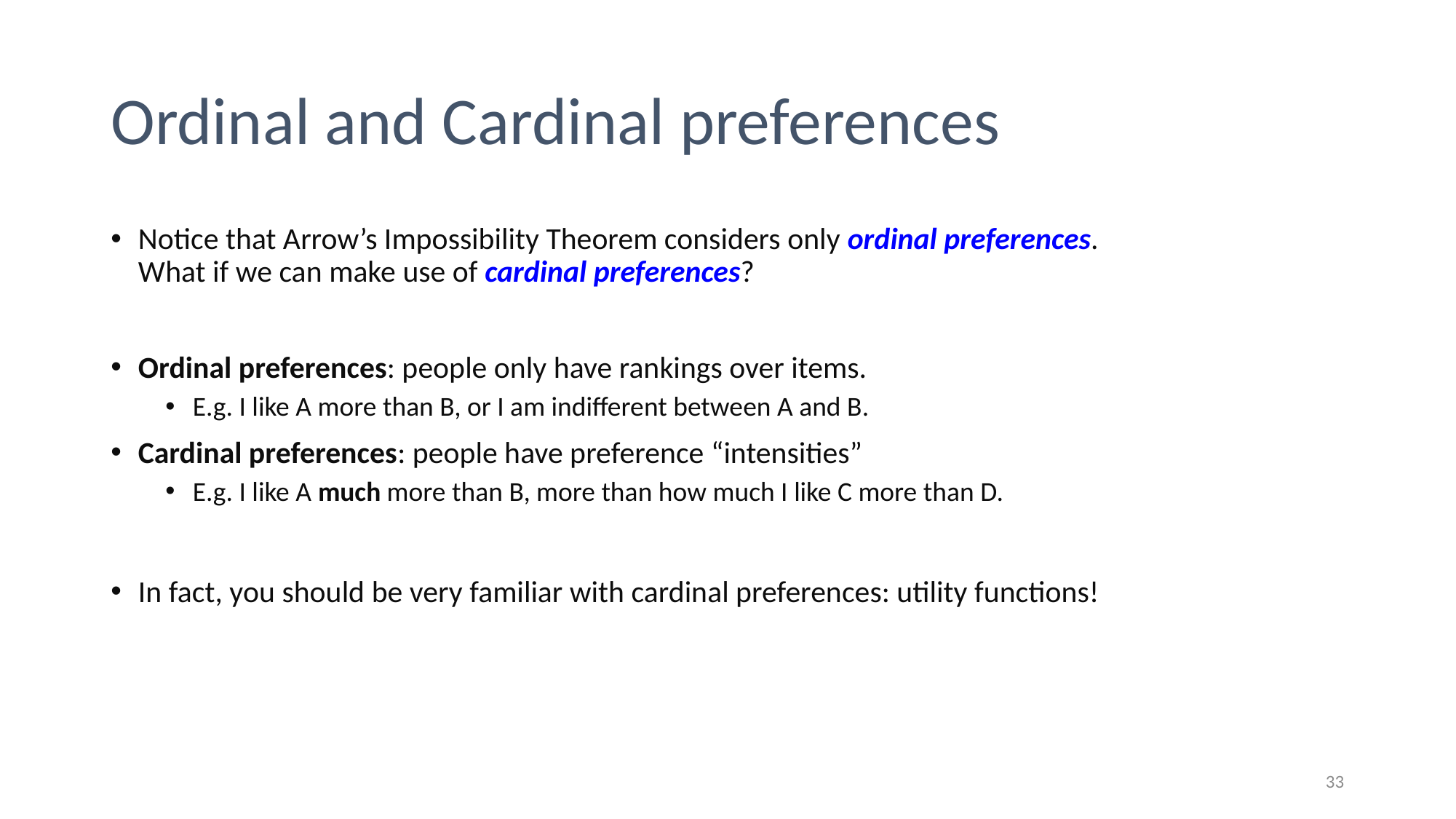

# Ordinal and Cardinal preferences
Notice that Arrow’s Impossibility Theorem considers only ordinal preferences.
What if we can make use of cardinal preferences?

Ordinal preferences: people only have rankings over items.
E.g. I like A more than B, or I am indifferent between A and B.
Cardinal preferences: people have preference “intensities”
E.g. I like A much more than B, more than how much I like C more than D.

In fact, you should be very familiar with cardinal preferences: utility functions!
33